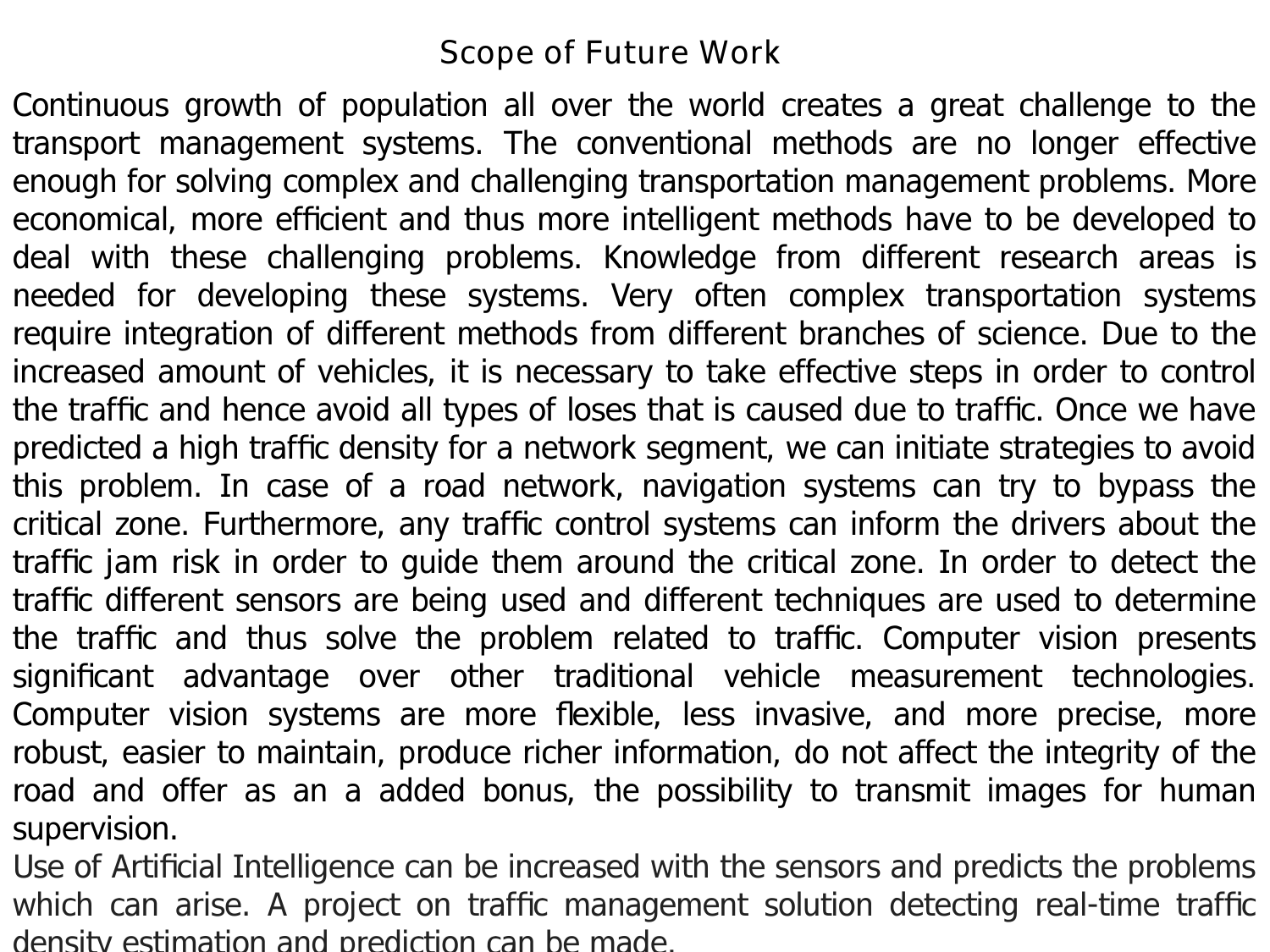

Scope of Future Work
Continuous growth of population all over the world creates a great challenge to the transport management systems. The conventional methods are no longer effective enough for solving complex and challenging transportation management problems. More economical, more efficient and thus more intelligent methods have to be developed to deal with these challenging problems. Knowledge from different research areas is needed for developing these systems. Very often complex transportation systems require integration of different methods from different branches of science. Due to the increased amount of vehicles, it is necessary to take effective steps in order to control the traffic and hence avoid all types of loses that is caused due to traffic. Once we have predicted a high traffic density for a network segment, we can initiate strategies to avoid this problem. In case of a road network, navigation systems can try to bypass the critical zone. Furthermore, any traffic control systems can inform the drivers about the traffic jam risk in order to guide them around the critical zone. In order to detect the traffic different sensors are being used and different techniques are used to determine the traffic and thus solve the problem related to traffic. Computer vision presents significant advantage over other traditional vehicle measurement technologies. Computer vision systems are more flexible, less invasive, and more precise, more robust, easier to maintain, produce richer information, do not affect the integrity of the road and offer as an a added bonus, the possibility to transmit images for human supervision.
Use of Artificial Intelligence can be increased with the sensors and predicts the problems which can arise. A project on traffic management solution detecting real-time traffic density estimation and prediction can be made.